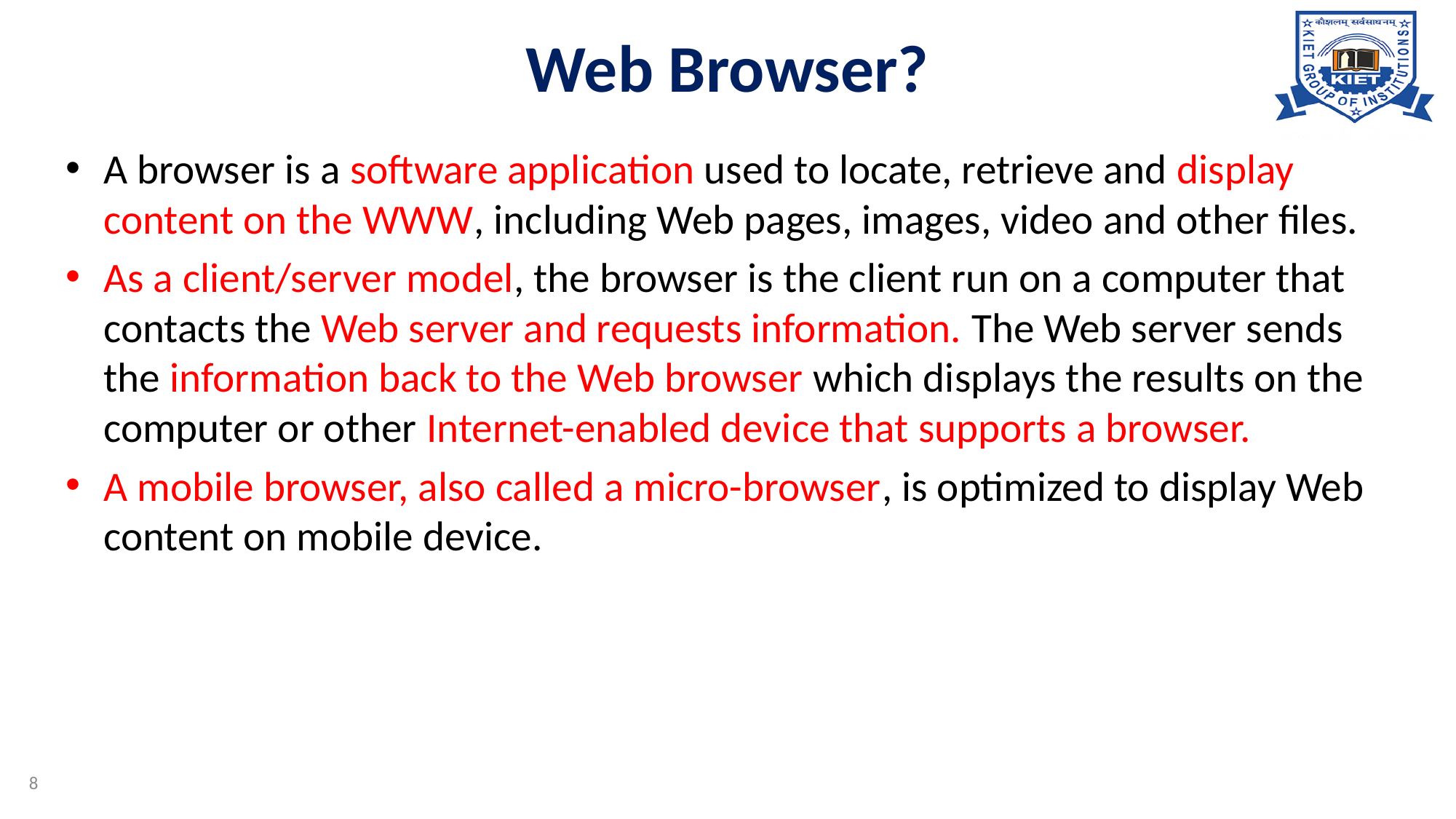

# Web Browser?
A browser is a software application used to locate, retrieve and display content on the WWW, including Web pages, images, video and other files.
As a client/server model, the browser is the client run on a computer that contacts the Web server and requests information. The Web server sends the information back to the Web browser which displays the results on the computer or other Internet-enabled device that supports a browser.
A mobile browser, also called a micro-browser, is optimized to display Web content on mobile device.
8